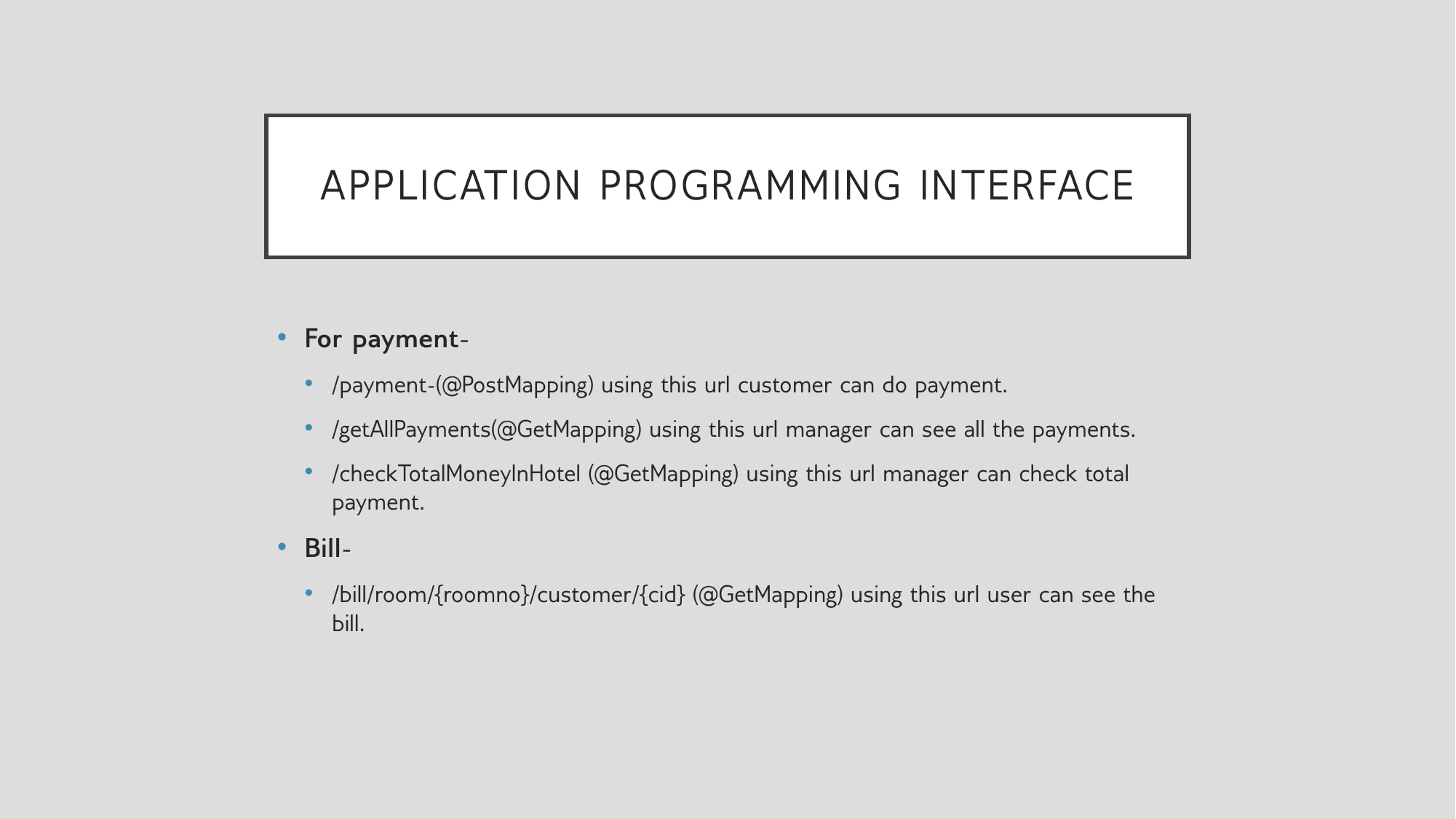

# Application programming interface
For payment-
/payment-(@PostMapping) using this url customer can do payment.
/getAllPayments(@GetMapping) using this url manager can see all the payments.
/checkTotalMoneyInHotel (@GetMapping) using this url manager can check total payment.
Bill-
/bill/room/{roomno}/customer/{cid} (@GetMapping) using this url user can see the bill.